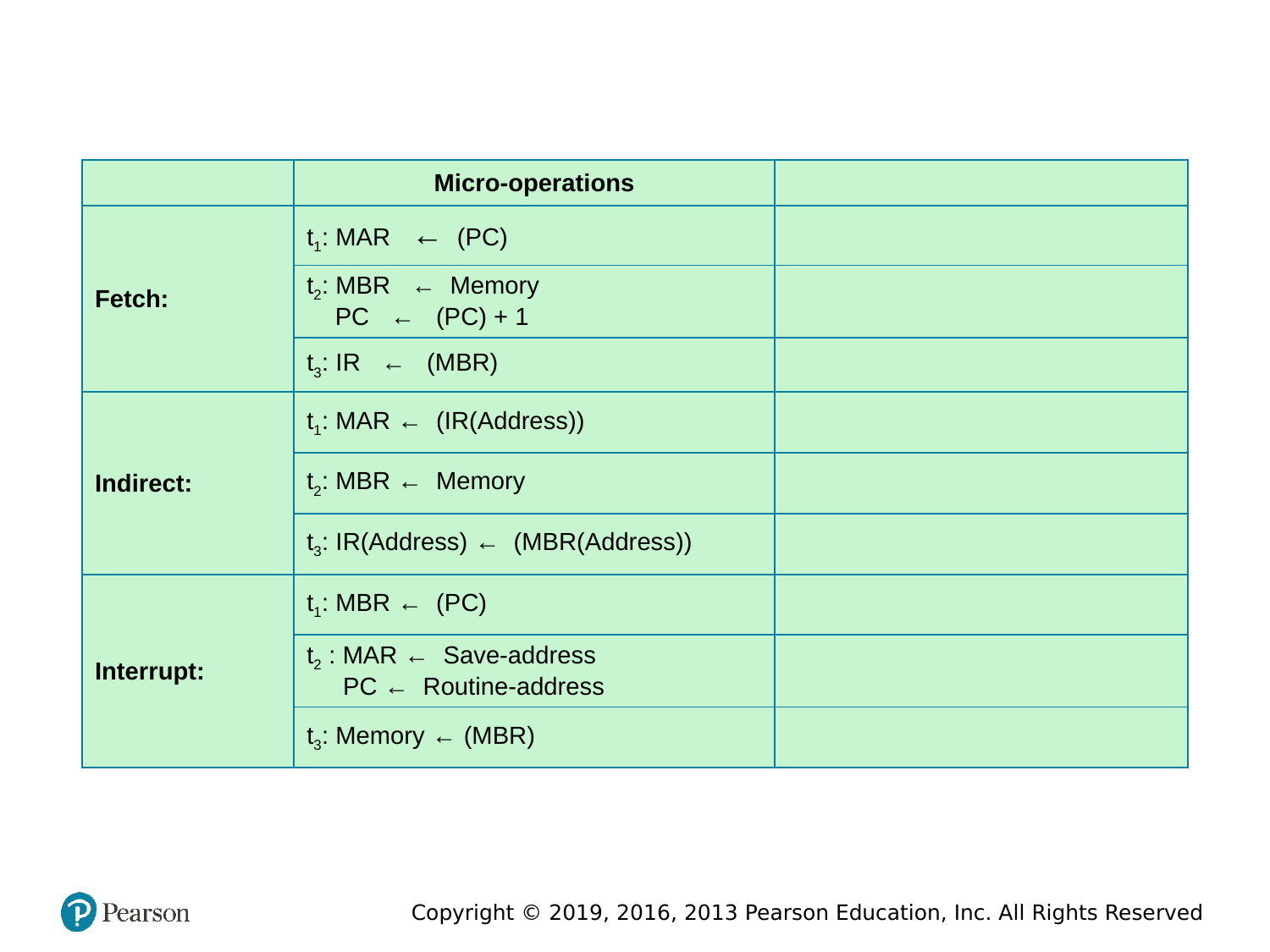

|  | Micro-operations |  |
| --- | --- | --- |
| Fetch: | t1: MAR ← (PC) |  |
|  | t2: MBR ← Memory PC ← (PC) + 1 |  |
|  | t3: IR ← (MBR) |  |
| Indirect: | t1: MAR ← (IR(Address)) |  |
|  | t2: MBR ← Memory |  |
|  | t3: IR(Address) ← (MBR(Address)) |  |
| Interrupt: | t1: MBR ← (PC) |  |
|  | t2 : MAR ← Save-address PC ← Routine-address |  |
|  | t3: Memory ← (MBR) |  |